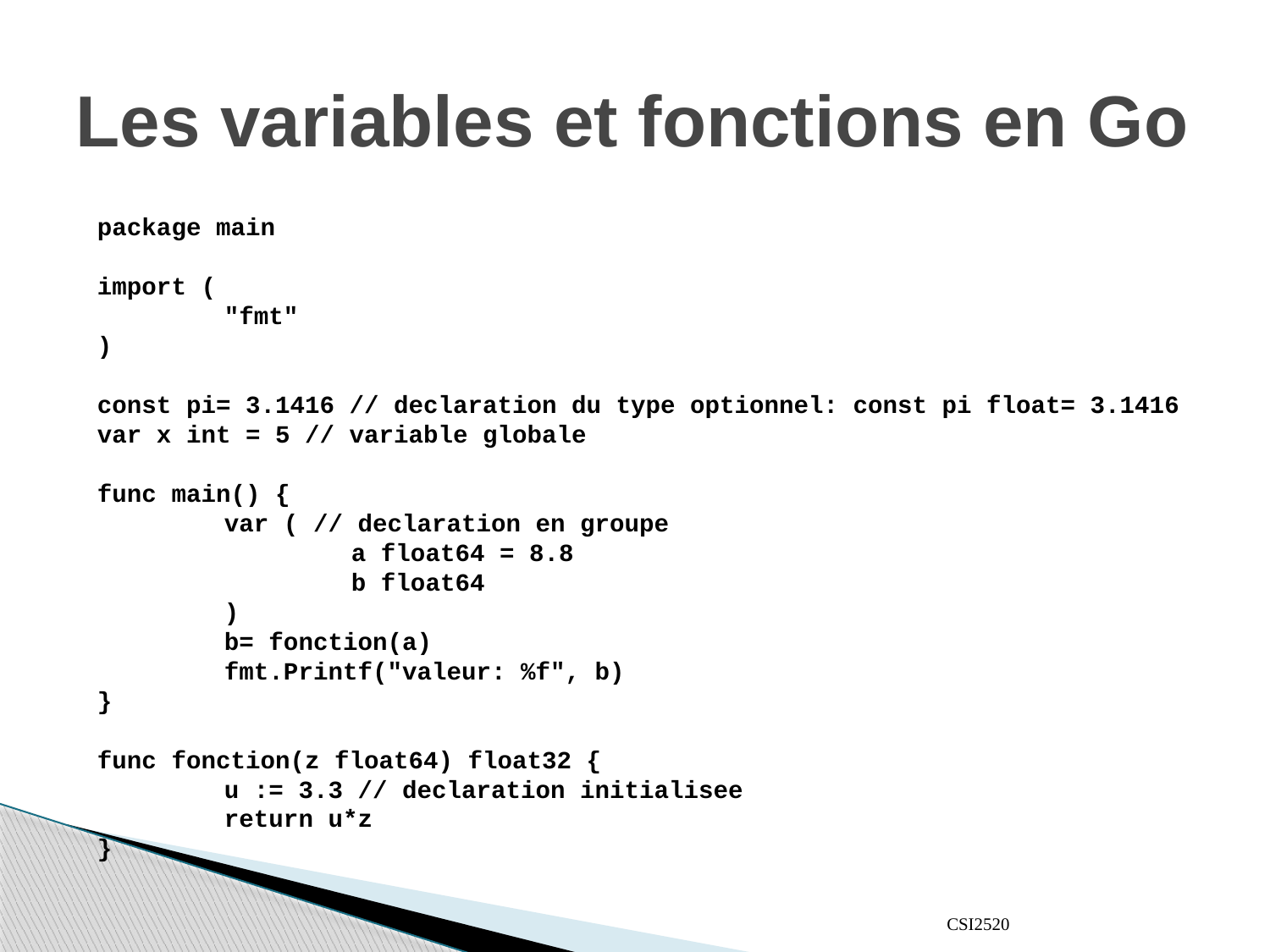

# Les variables et fonctions en Go
package main

import (
	"fmt"
)

const pi= 3.1416 // declaration du type optionnel: const pi float= 3.1416
var x int = 5 // variable globale

func main() {
	var ( // declaration en groupe
		a float64 = 8.8
		b float64
	)
	b= fonction(a)
	fmt.Printf("valeur: %f", b)
}

func fonction(z float64) float32 {
	u := 3.3 // declaration initialisee
	return u*z
}
CSI2520